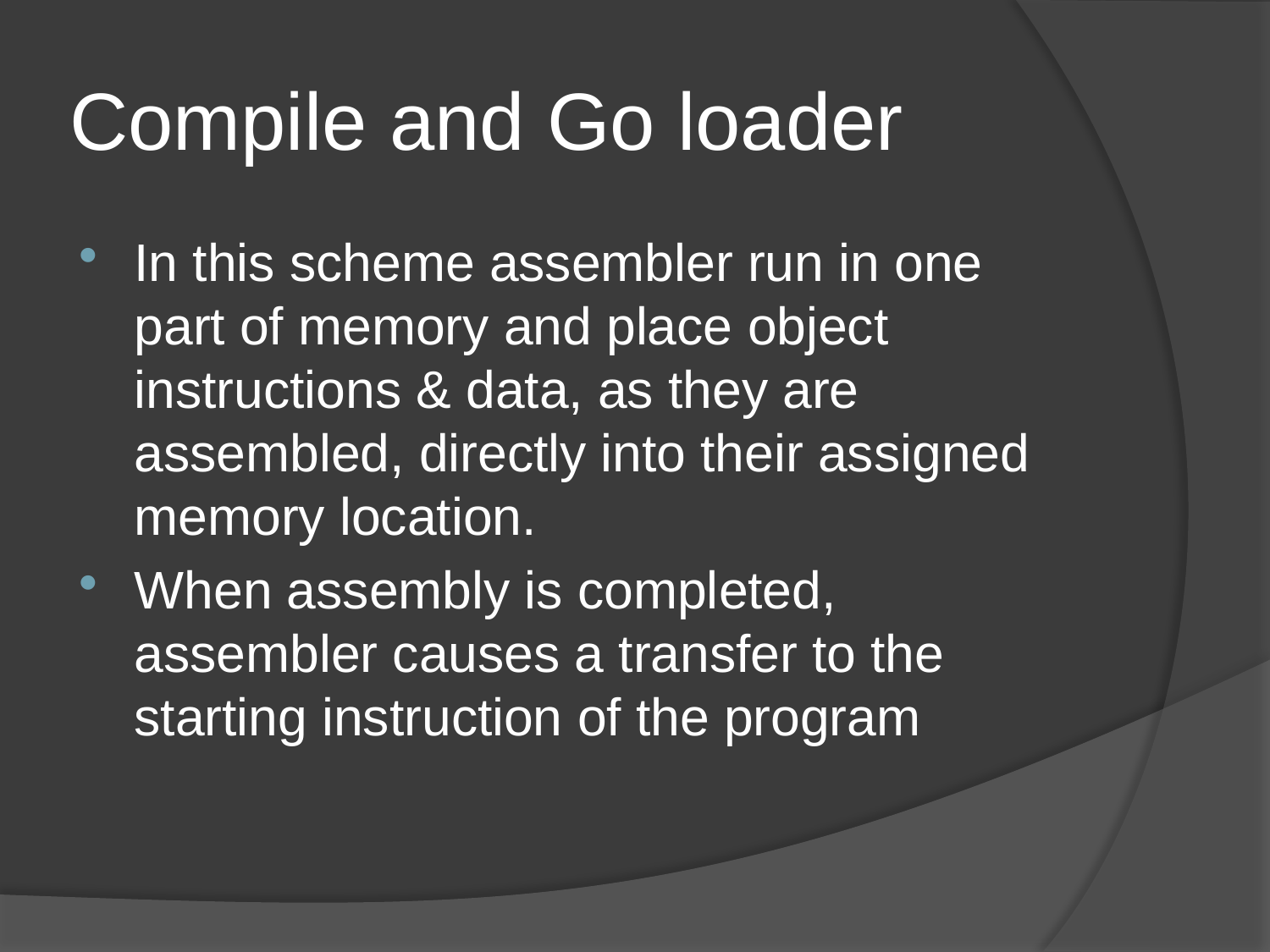

# Compile and Go loader
In this scheme assembler run in one part of memory and place object instructions & data, as they are assembled, directly into their assigned memory location.
When assembly is completed, assembler causes a transfer to the starting instruction of the program